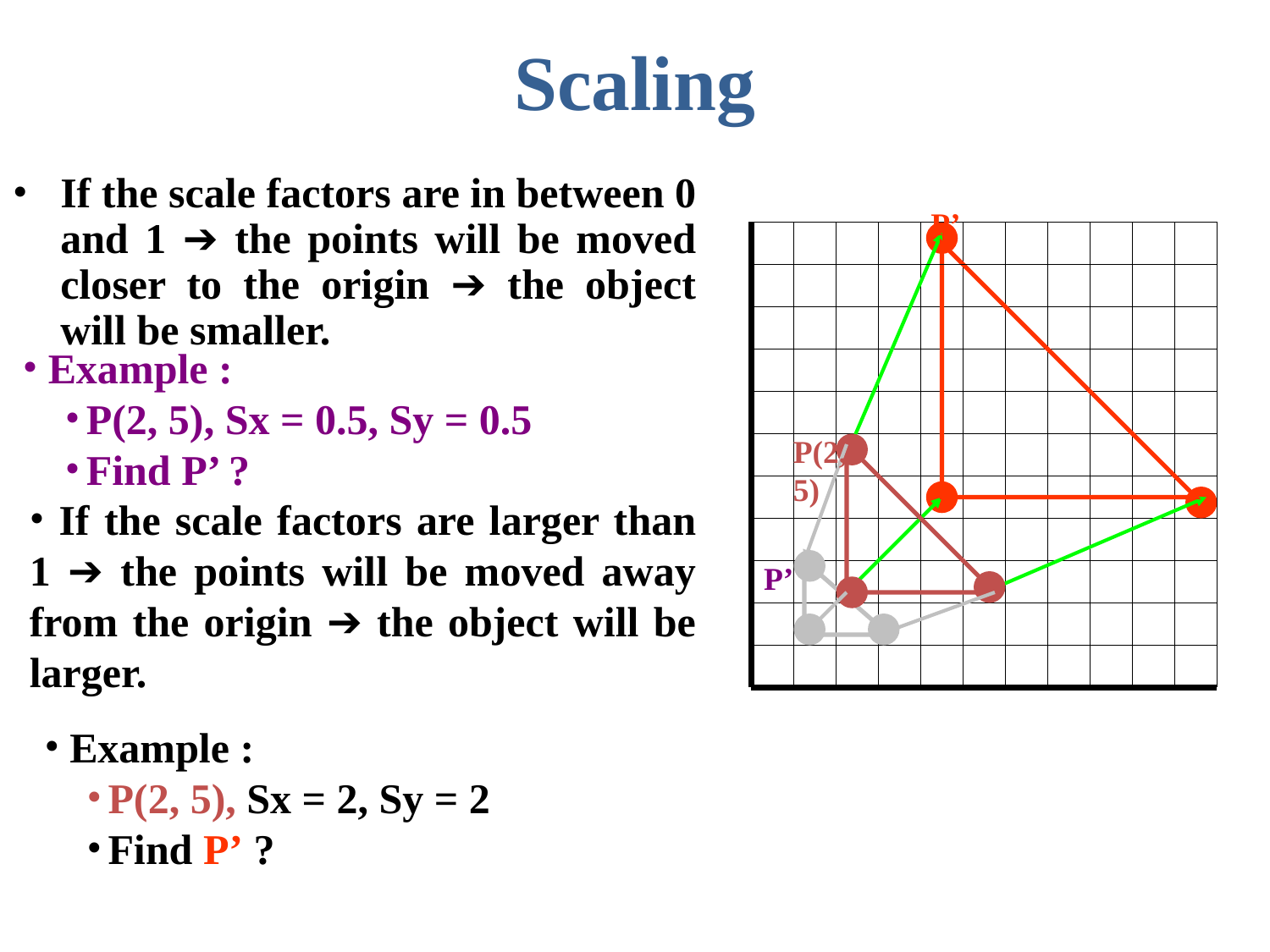

Scaling

If the scale factors are in between 0 and 1 ➔ the points will be moved closer to the origin ➔ the object will be smaller.

P’
 Example :
P(2, 5), Sx = 2, Sy = 2
Find P’ ?

 Example :
P(2, 5), Sx = 0.5, Sy = 0.5
Find P’ ?
P(2, 5)
P’

 If the scale factors are larger than 1 ➔ the points will be moved away from the origin ➔ the object will be larger.